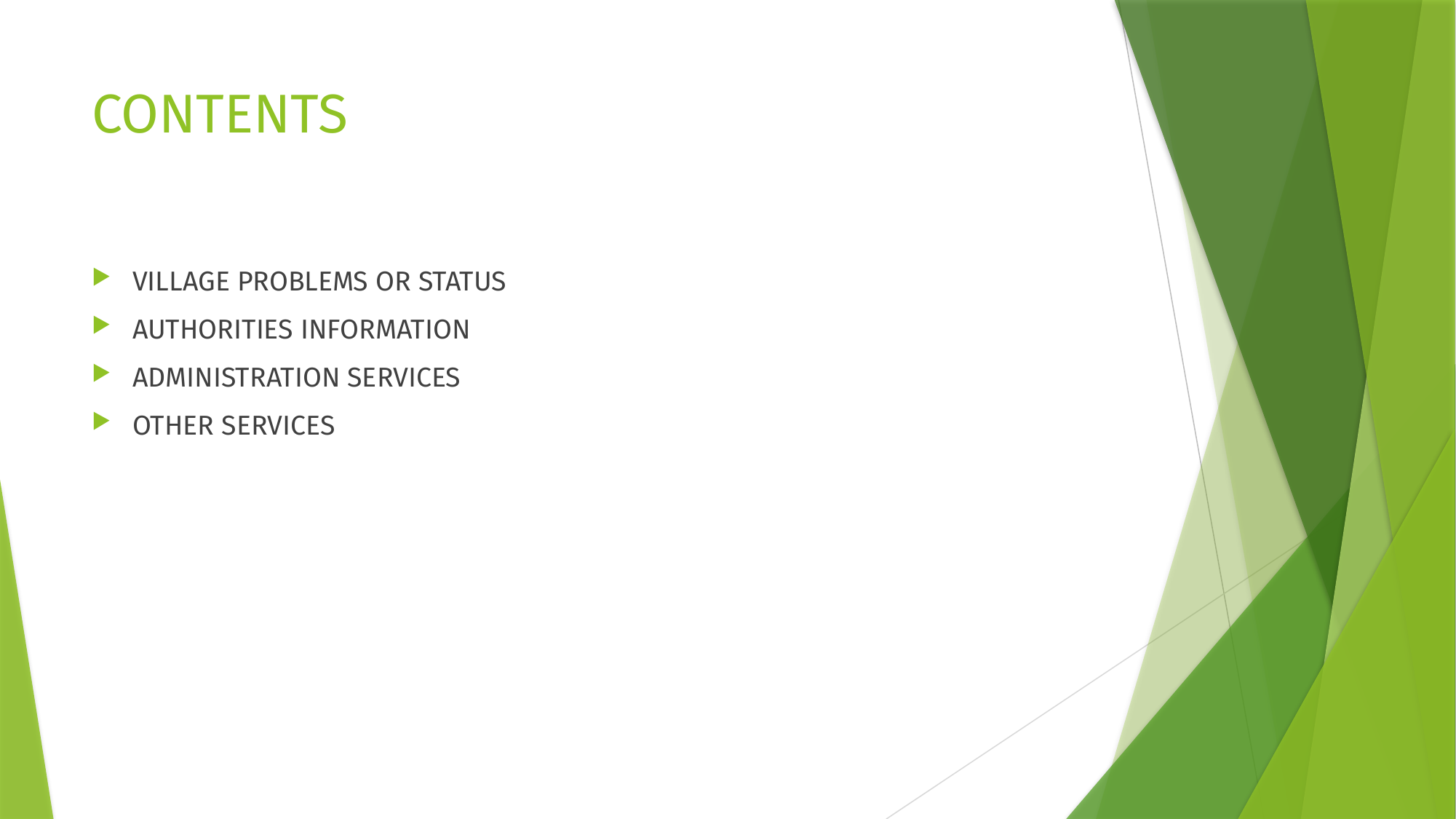

# CONTENTS
VILLAGE PROBLEMS OR STATUS
AUTHORITIES INFORMATION
ADMINISTRATION SERVICES
OTHER SERVICES